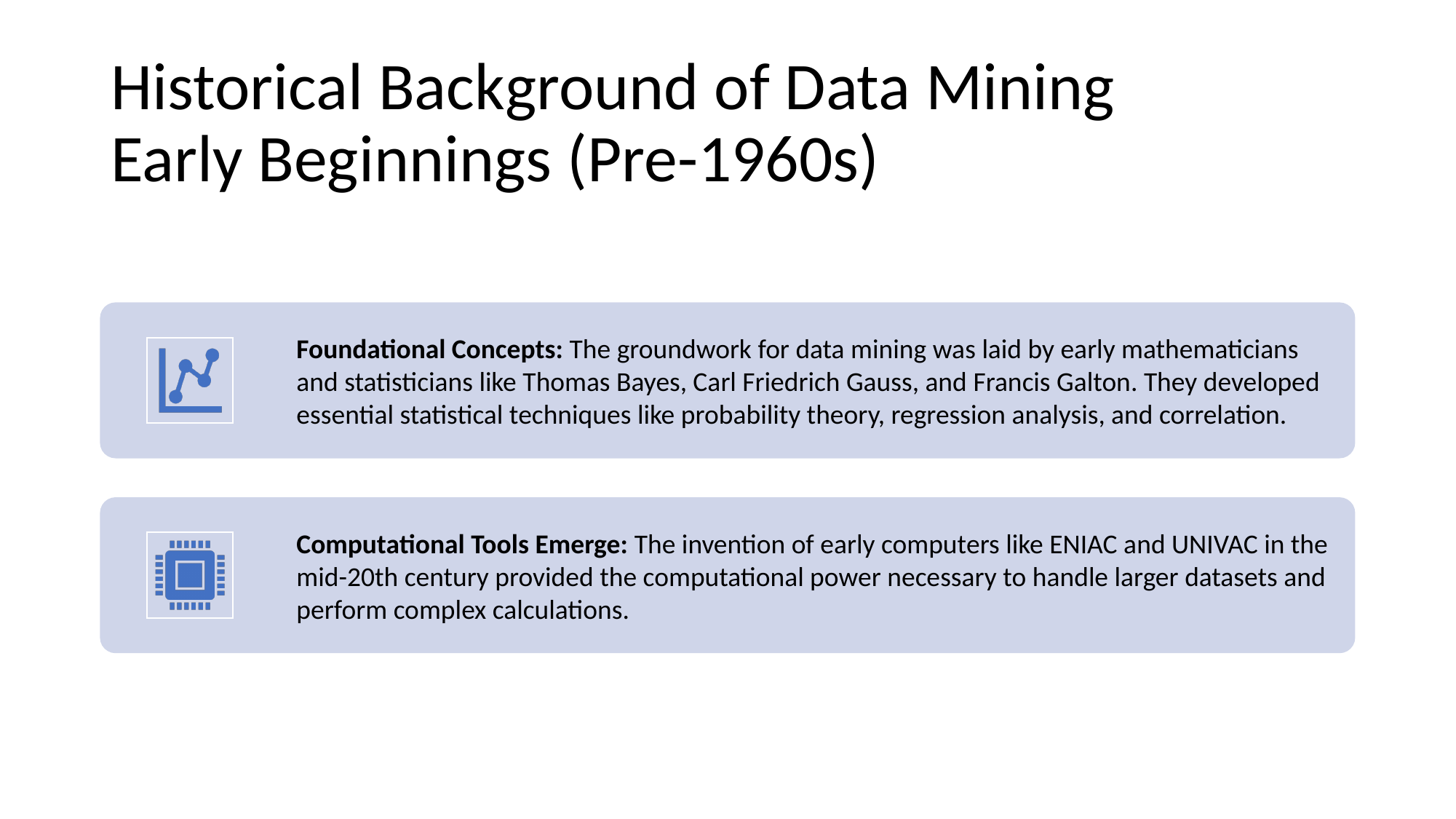

# Historical Background of Data Mining Early Beginnings (Pre-1960s)
Foundational Concepts: The groundwork for data mining was laid by early mathematicians and statisticians like Thomas Bayes, Carl Friedrich Gauss, and Francis Galton. They developed essential statistical techniques like probability theory, regression analysis, and correlation.
Computational Tools Emerge: The invention of early computers like ENIAC and UNIVAC in the mid-20th century provided the computational power necessary to handle larger datasets and perform complex calculations.